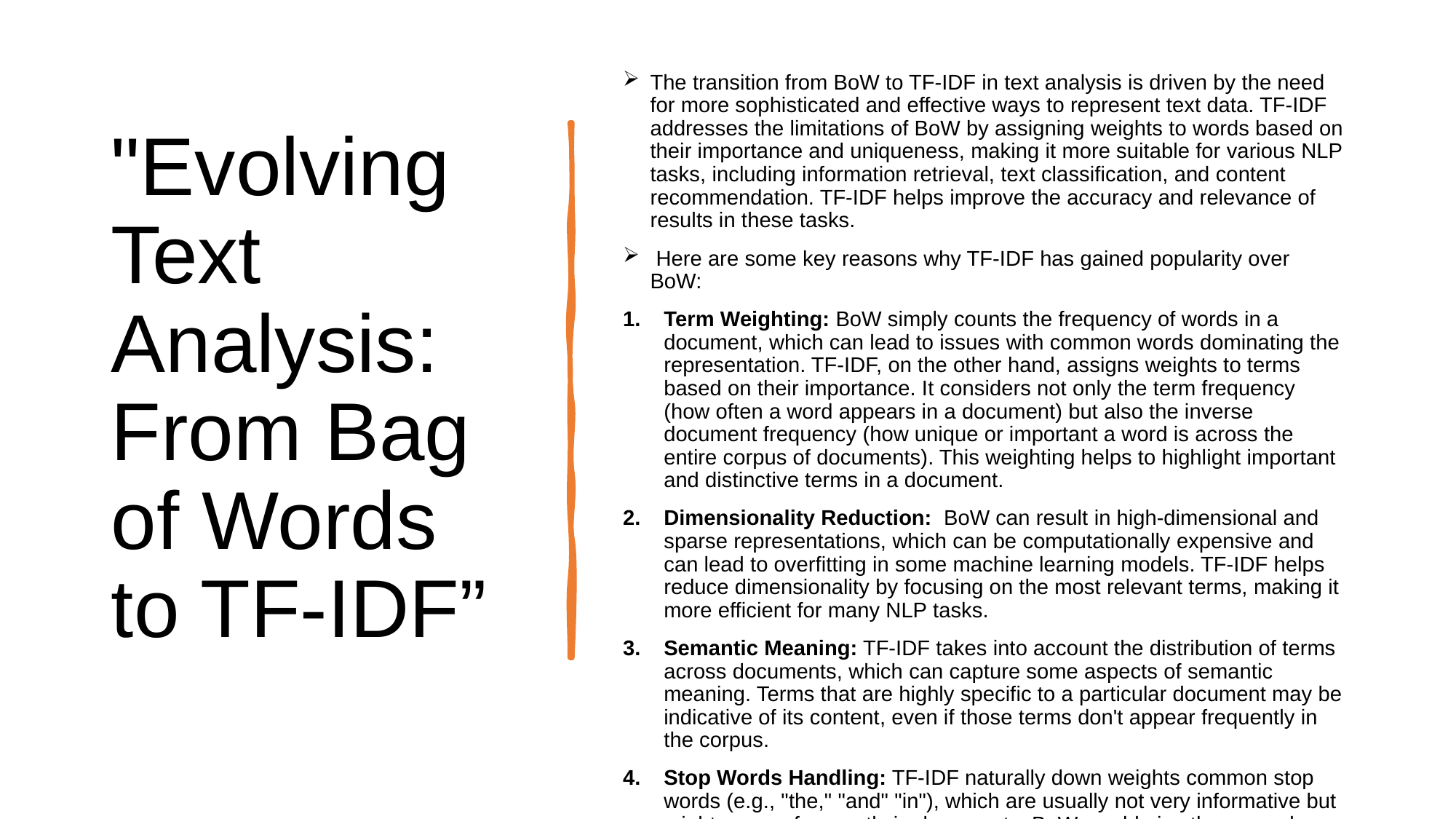

# "Evolving Text Analysis: From Bag of Words to TF-IDF”
The transition from BoW to TF-IDF in text analysis is driven by the need for more sophisticated and effective ways to represent text data. TF-IDF addresses the limitations of BoW by assigning weights to words based on their importance and uniqueness, making it more suitable for various NLP tasks, including information retrieval, text classification, and content recommendation. TF-IDF helps improve the accuracy and relevance of results in these tasks.
 Here are some key reasons why TF-IDF has gained popularity over BoW:
Term Weighting: BoW simply counts the frequency of words in a document, which can lead to issues with common words dominating the representation. TF-IDF, on the other hand, assigns weights to terms based on their importance. It considers not only the term frequency (how often a word appears in a document) but also the inverse document frequency (how unique or important a word is across the entire corpus of documents). This weighting helps to highlight important and distinctive terms in a document.
Dimensionality Reduction:  BoW can result in high-dimensional and sparse representations, which can be computationally expensive and can lead to overfitting in some machine learning models. TF-IDF helps reduce dimensionality by focusing on the most relevant terms, making it more efficient for many NLP tasks.
Semantic Meaning: TF-IDF takes into account the distribution of terms across documents, which can capture some aspects of semantic meaning. Terms that are highly specific to a particular document may be indicative of its content, even if those terms don't appear frequently in the corpus.
Stop Words Handling: TF-IDF naturally down weights common stop words (e.g., "the," "and" "in"), which are usually not very informative but might appear frequently in documents. BoW would give these words equal importance.